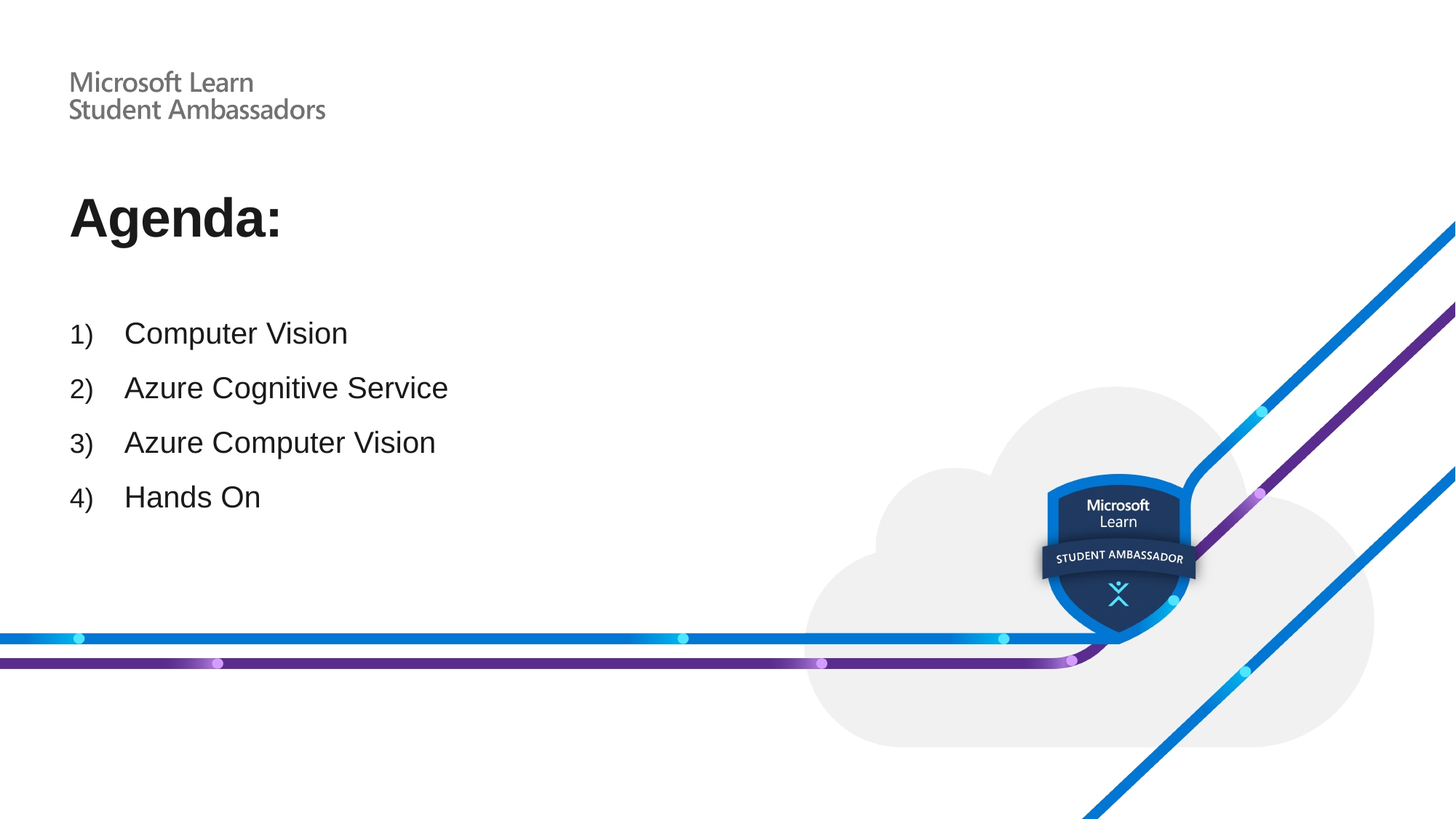

# Agenda:
Computer Vision
Azure Cognitive Service
Azure Computer Vision
Hands On